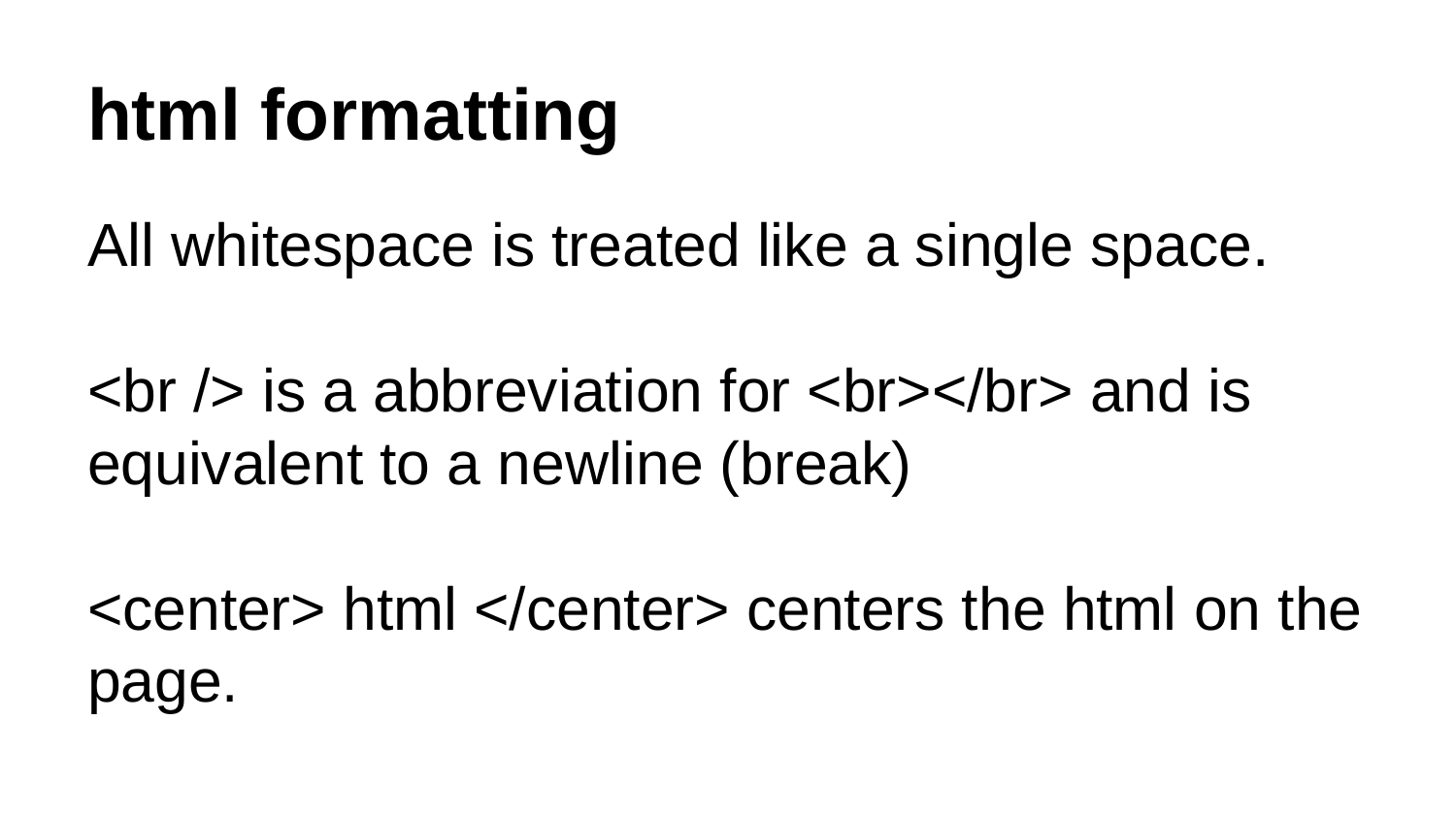

# html formatting
All whitespace is treated like a single space.

<br /> is a abbreviation for <br></br> and is equivalent to a newline (break)

<center> html </center> centers the html on the page.